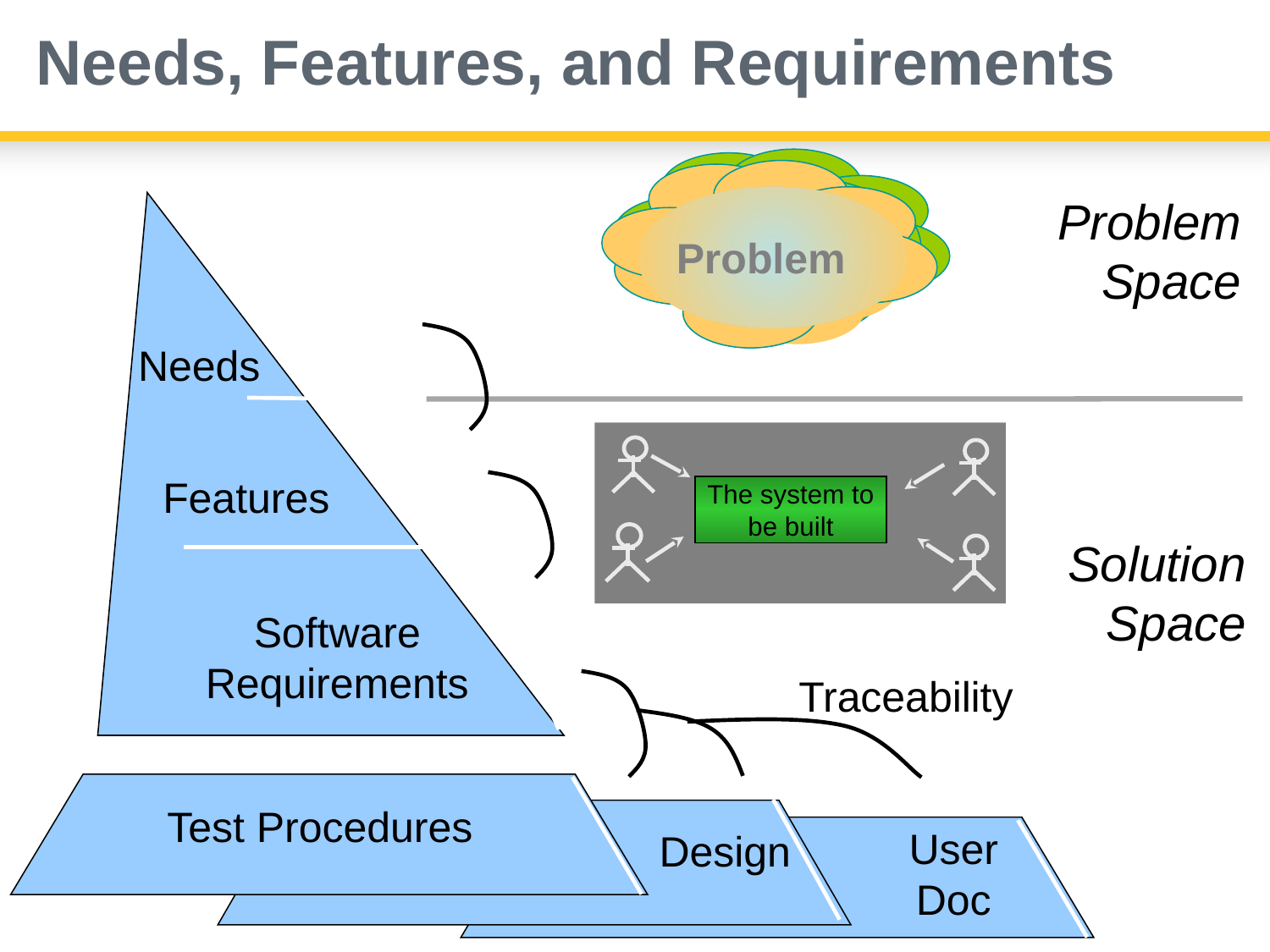

# Needs, Features, and Requirements

Problem

Problem

Problem Space

Needs

Features
The system to be built

Solution Space

Software
Requirements
Traceability

Test Procedures

User Doc

Design